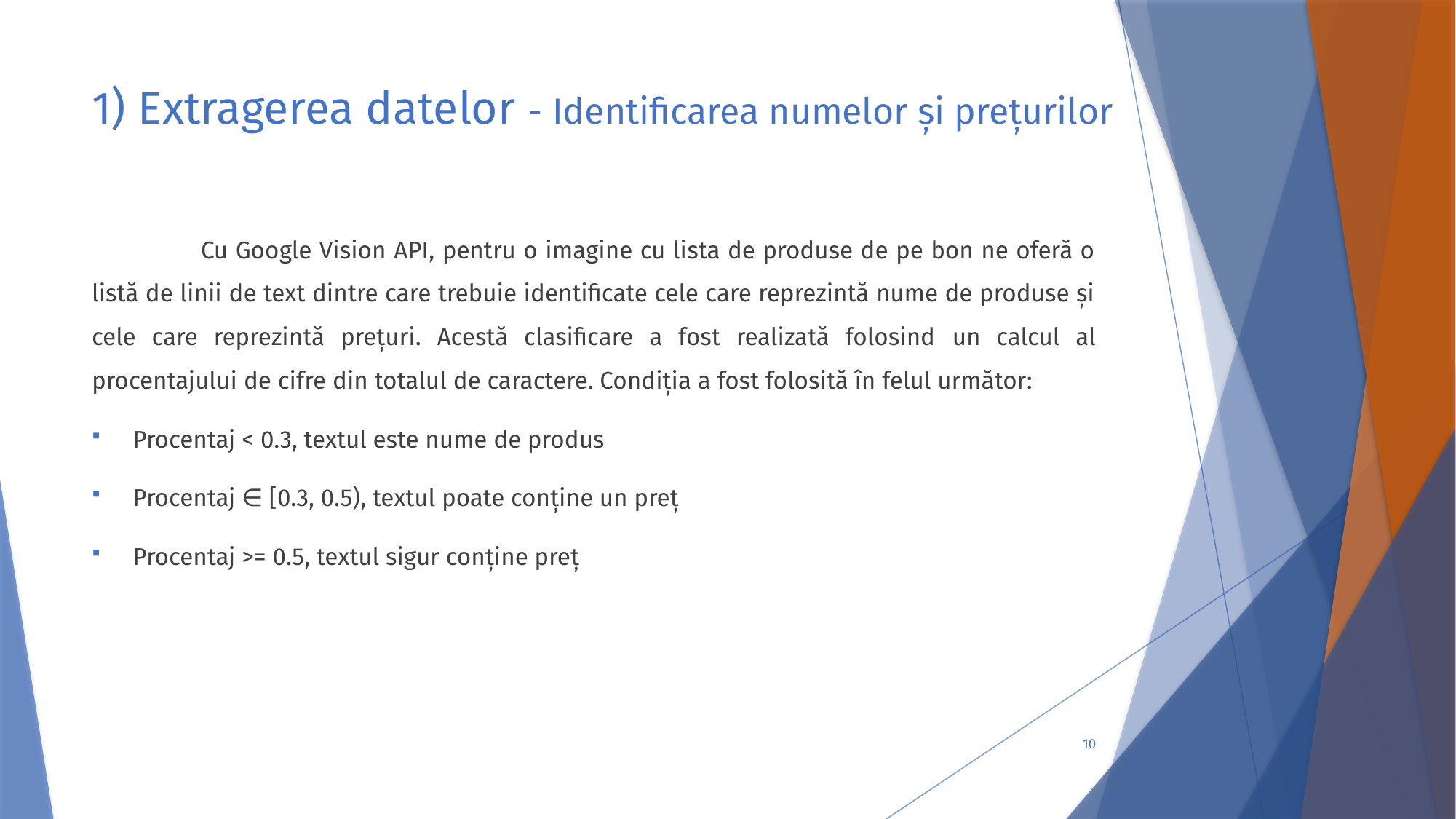

# 1) Extragerea datelor - Identificarea numelor și prețurilor
	Cu Google Vision API, pentru o imagine cu lista de produse de pe bon ne oferă o listă de linii de text dintre care trebuie identificate cele care reprezintă nume de produse și cele care reprezintă prețuri. Acestă clasificare a fost realizată folosind un calcul al procentajului de cifre din totalul de caractere. Condiția a fost folosită în felul următor:
Procentaj < 0.3, textul este nume de produs
Procentaj ∈ [0.3, 0.5), textul poate conține un preț
Procentaj >= 0.5, textul sigur conține preț
10